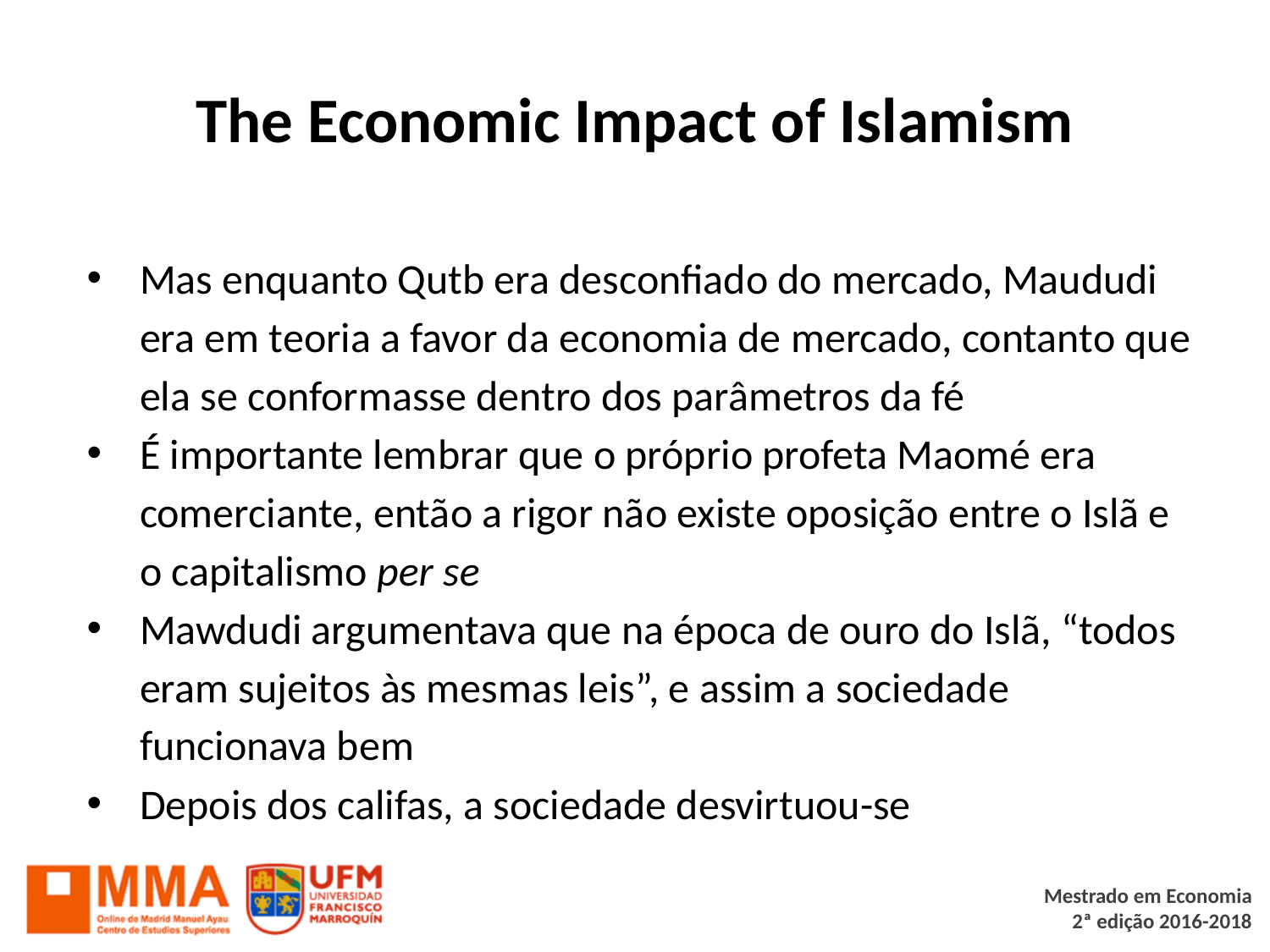

# The Economic Impact of Islamism
Mas enquanto Qutb era desconfiado do mercado, Maududi era em teoria a favor da economia de mercado, contanto que ela se conformasse dentro dos parâmetros da fé
É importante lembrar que o próprio profeta Maomé era comerciante, então a rigor não existe oposição entre o Islã e o capitalismo per se
Mawdudi argumentava que na época de ouro do Islã, “todos eram sujeitos às mesmas leis”, e assim a sociedade funcionava bem
Depois dos califas, a sociedade desvirtuou-se